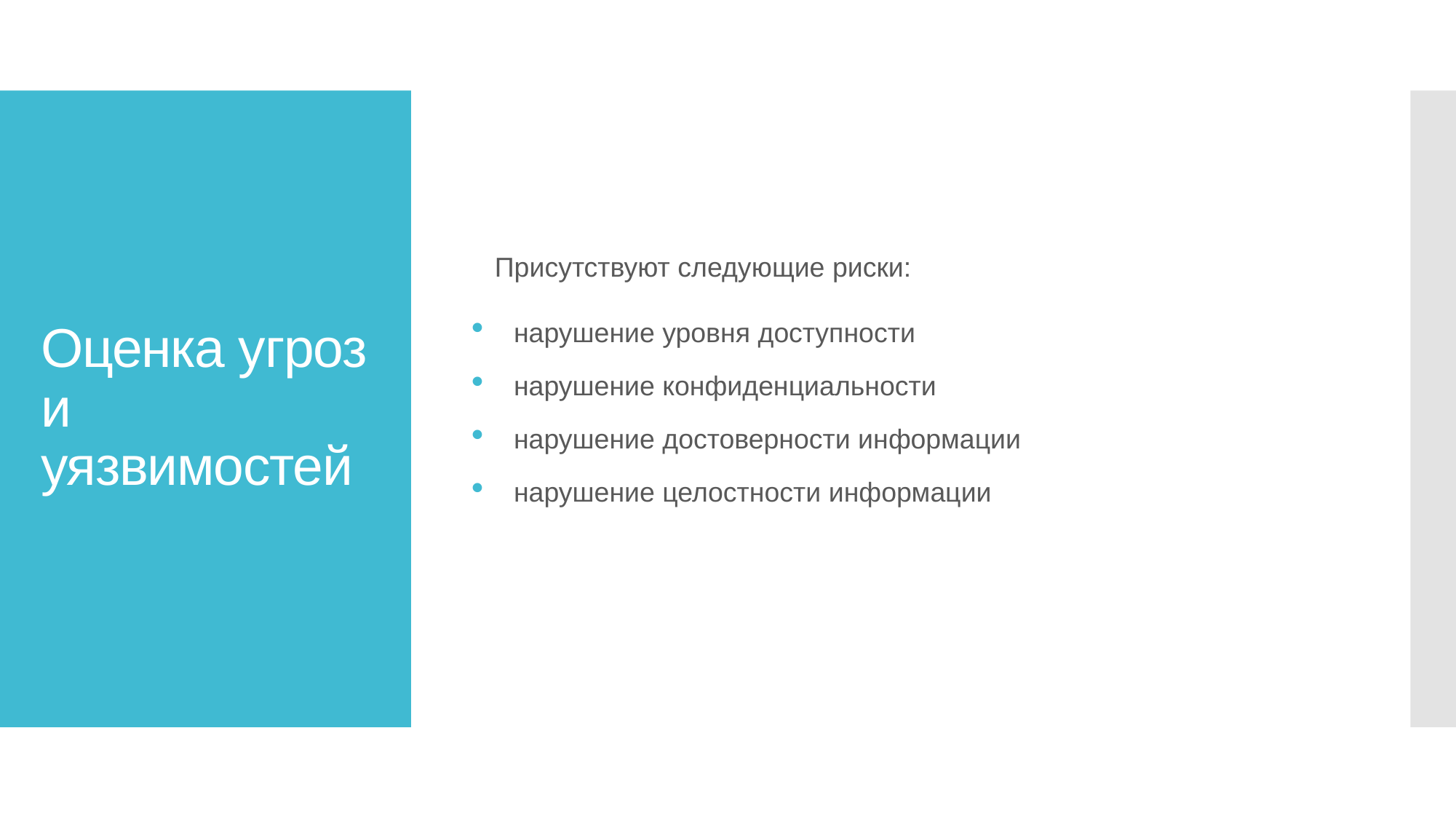

Присутствуют следующие риски:
нарушение уровня доступности
нарушение конфиденциальности
нарушение достоверности информации
нарушение целостности информации

# Оценка угроз и уязвимостей